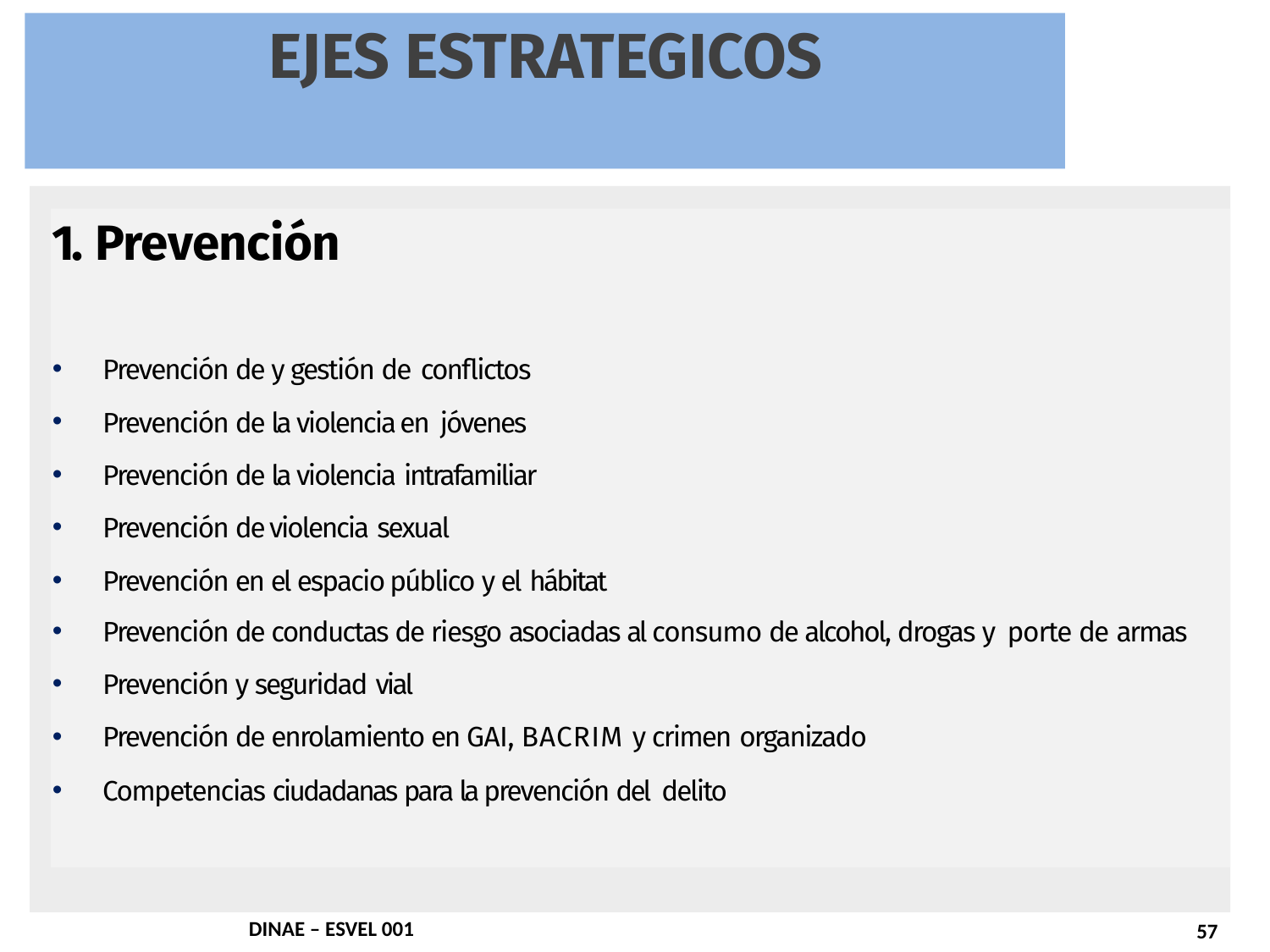

EJES ESTRATEGICOS

Presidencia de la República

1. Prevención

Prevención de y gestión de conflictos
Prevención de la violencia en jóvenes
Prevención de la violencia intrafamiliar
Prevención de violencia sexual
Prevención en el espacio público y el hábitat
Prevención de conductas de riesgo asociadas al consumo de alcohol, drogas y  porte de armas
Prevención y seguridad vial
Prevención de enrolamiento en GAI, BACRIM y crimen organizado
Competencias ciudadanas para la prevención del delito